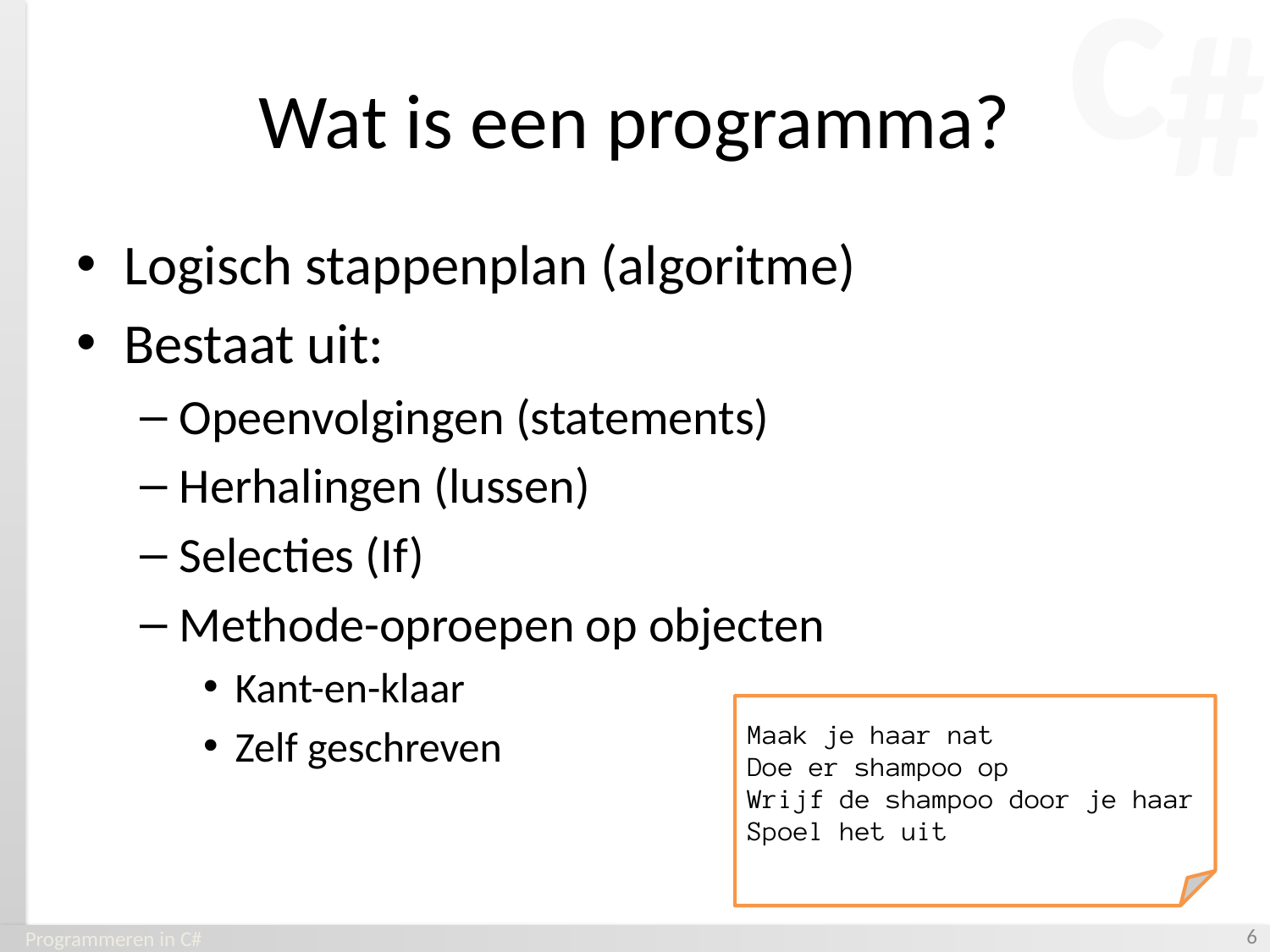

# Wat is een programma?
Logisch stappenplan (algoritme)
Bestaat uit:
Opeenvolgingen (statements)
Herhalingen (lussen)
Selecties (If)
Methode-oproepen op objecten
Kant-en-klaar
Zelf geschreven

Maak je haar nat
Doe er shampoo op
Wrijf de shampoo door je haar
Spoel het uit
6
Programmeren in C#